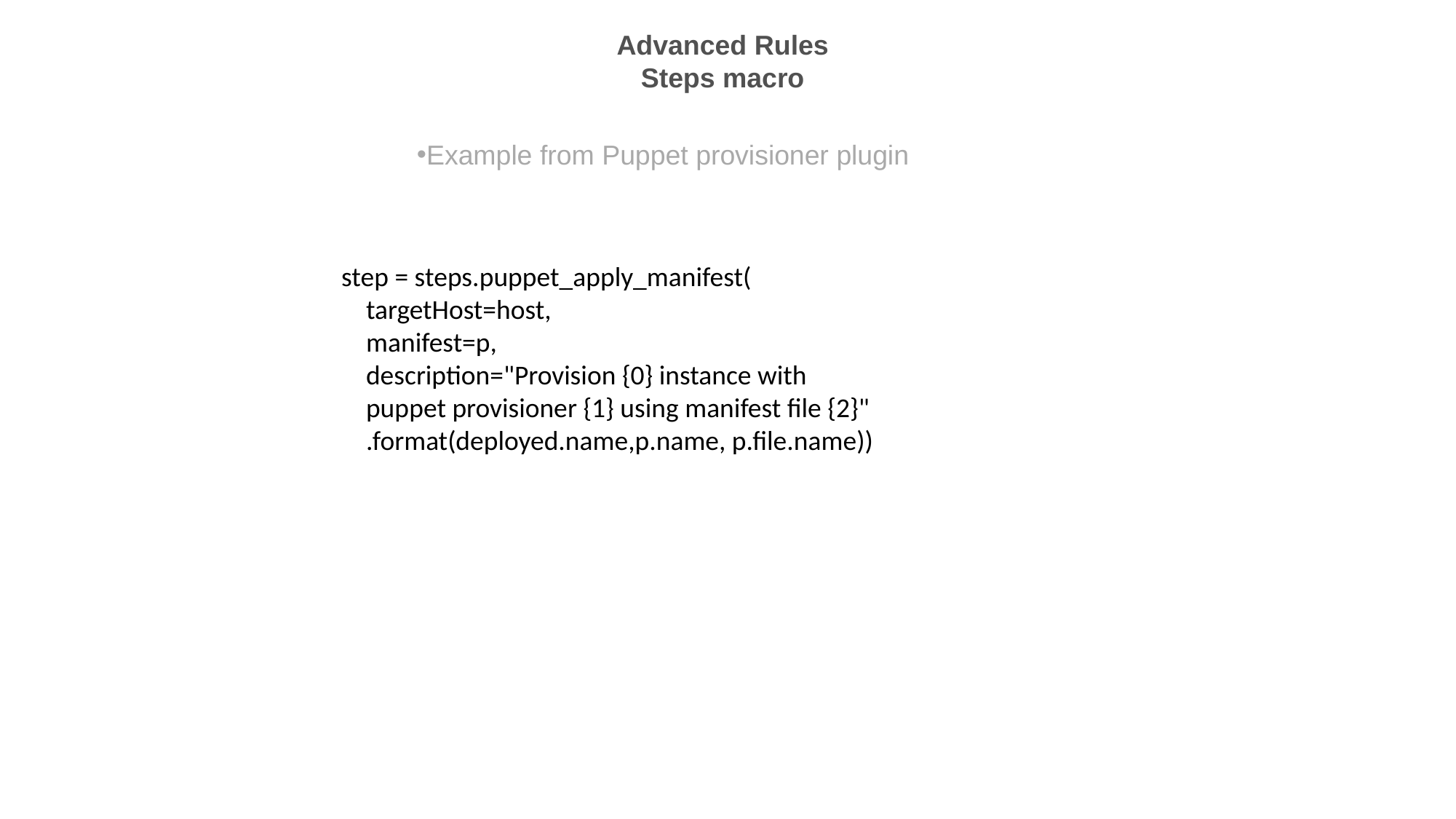

Advanced Rules
Steps macro

Example from Puppet provisioner plugin
step = steps.puppet_apply_manifest(
    targetHost=host,
    manifest=p,
    description="Provision {0} instance with
    puppet provisioner {1} using manifest file {2}"
    .format(deployed.name,p.name, p.file.name))